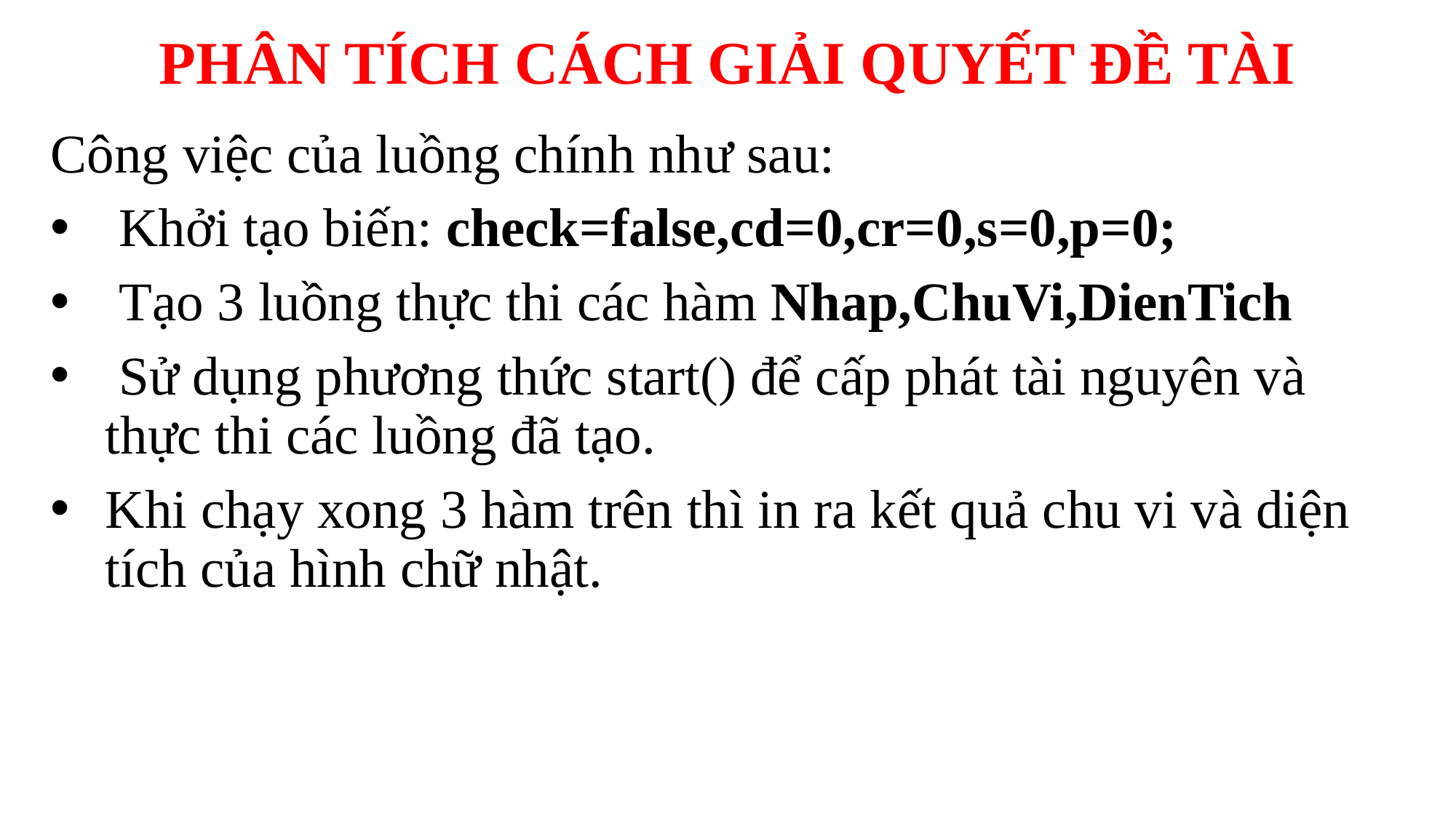

# PHÂN TÍCH CÁCH GIẢI QUYẾT ĐỀ TÀI
Công việc của luồng chính như sau:
 Khởi tạo biến: check=false,cd=0,cr=0,s=0,p=0;
 Tạo 3 luồng thực thi các hàm Nhap,ChuVi,DienTich
 Sử dụng phương thức start() để cấp phát tài nguyên và thực thi các luồng đã tạo.
Khi chạy xong 3 hàm trên thì in ra kết quả chu vi và diện tích của hình chữ nhật.